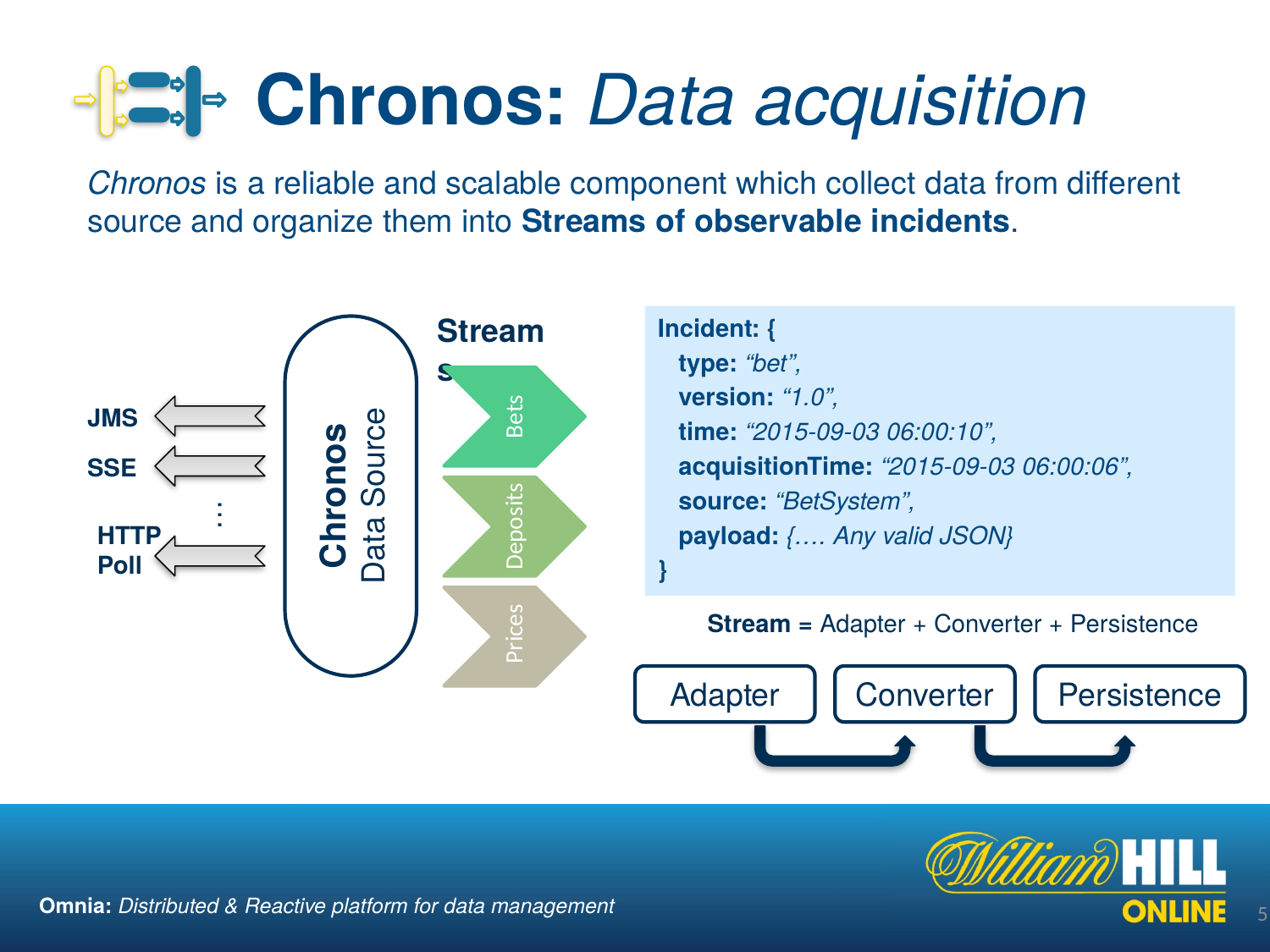

# Chronos: Data acquisition

Chronos is a reliable and scalable component which collect data from different source and organize them into Streams of observable incidents.

Streams
Incident: {
   type: “bet”,
   version: “1.0”,
   time: “2015-09-03 06:00:10”,
   acquisitionTime: “2015-09-03 06:00:06”,
   source: “BetSystem”,
   payload: {…. Any valid JSON}
}

Bets
JMS

Chronos
Data Source
SSE

Deposits
…
HTTP
Poll

 Prices
Stream = Adapter + Converter + Persistence
Adapter
Converter
Persistence

Omnia: Distributed & Reactive platform for data management
5